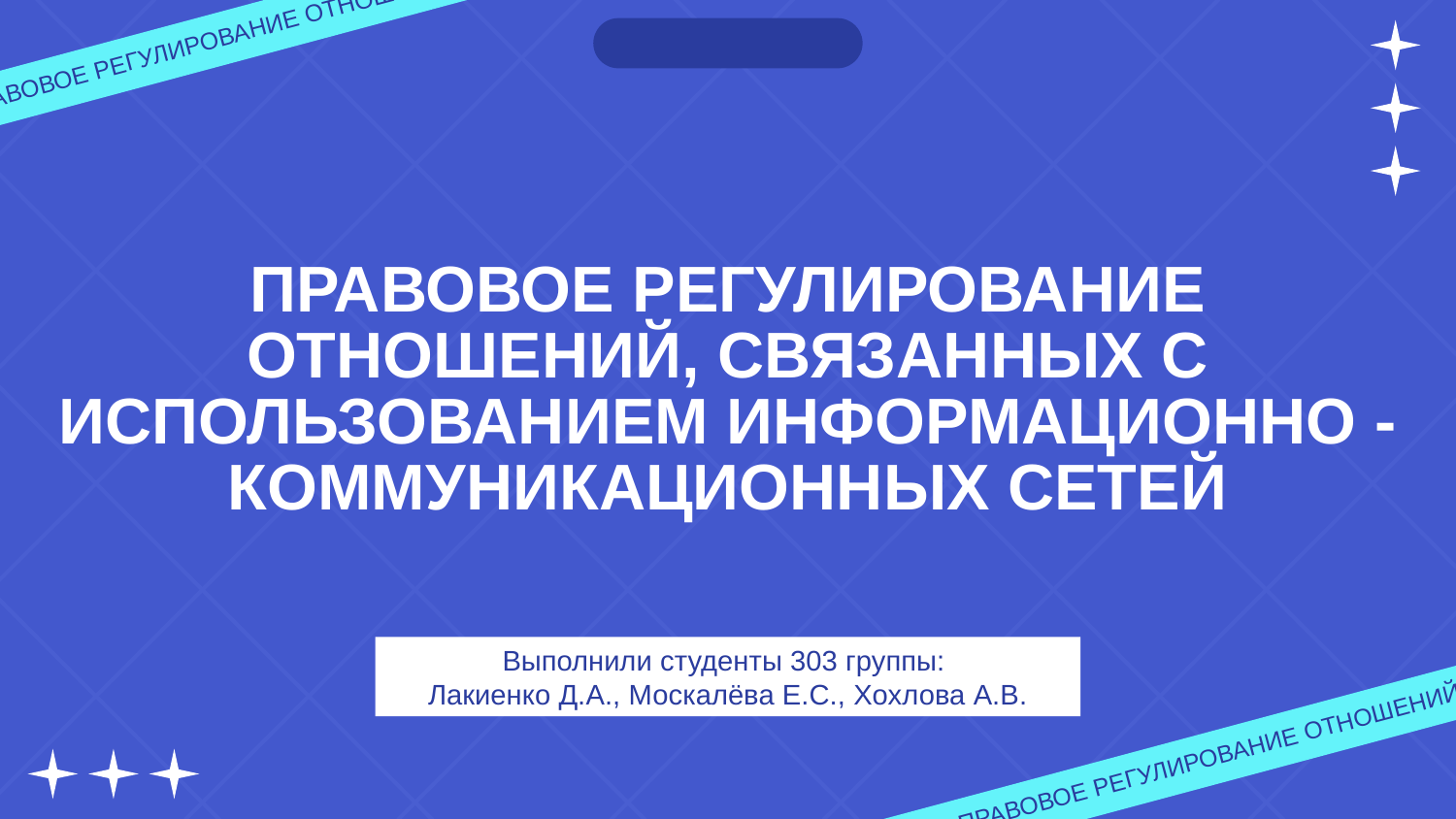

ПРАВОВОЕ РЕГУЛИРОВАНИЕ ОТНОШЕНИЙ, СВЯЗАННЫХ С ИСПОЛЬЗОВАНИЕМ ИНФОРМА

# ПРАВОВОЕ РЕГУЛИРОВАНИЕ ОТНОШЕНИЙ, СВЯЗАННЫХ С ИСПОЛЬЗОВАНИЕМ ИНФОРМАЦИОННО - КОММУНИКАЦИОННЫХ СЕТЕЙ
Выполнили студенты 303 группы:
Лакиенко Д.А., Москалёва Е.С., Хохлова А.В.
ПРАВОВОЕ РЕГУЛИРОВАНИЕ ОТНОШЕНИЙ